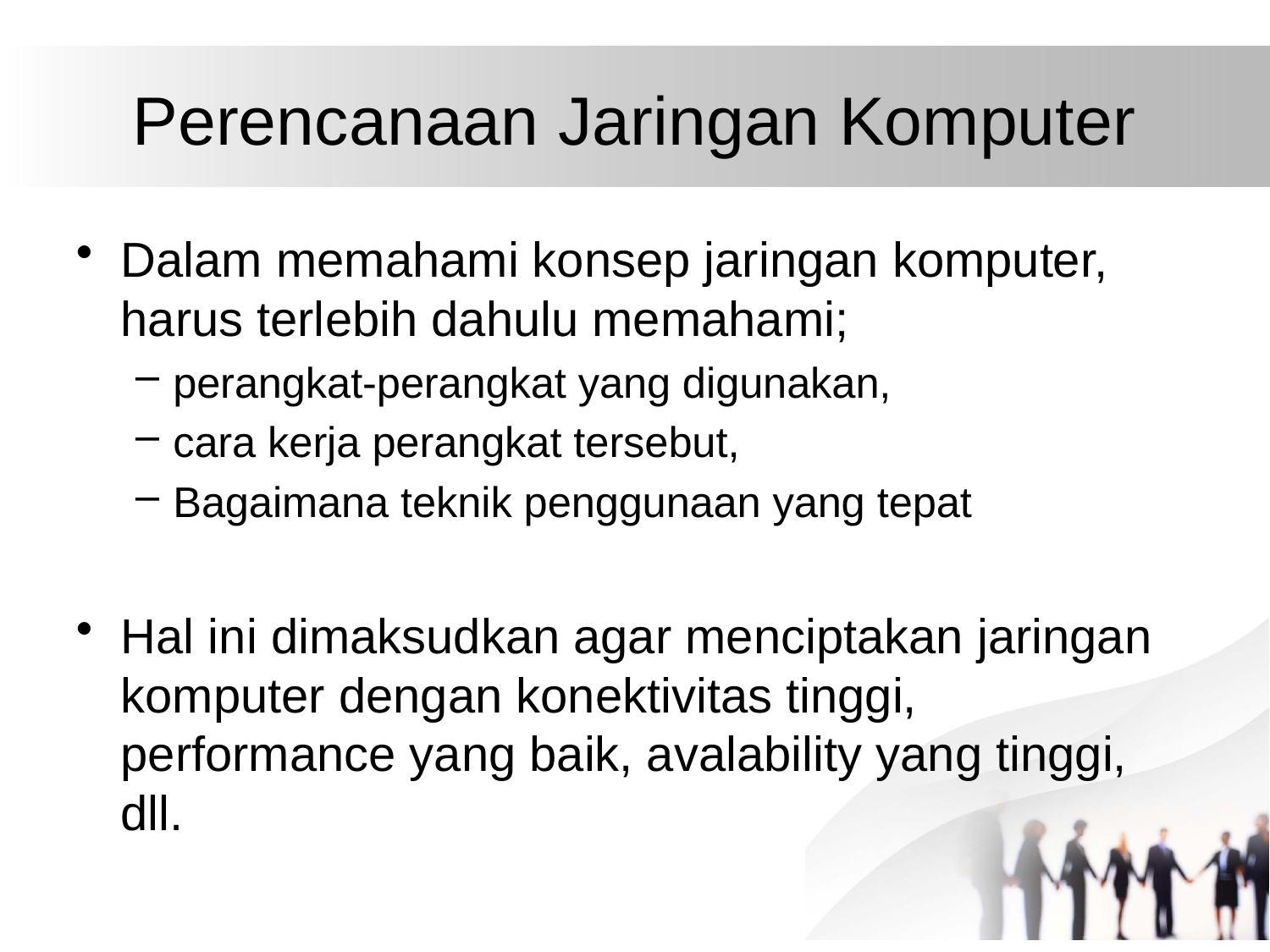

# Perencanaan Jaringan Komputer
Dalam memahami konsep jaringan komputer, harus terlebih dahulu memahami;
perangkat-perangkat yang digunakan,
cara kerja perangkat tersebut,
Bagaimana teknik penggunaan yang tepat

Hal ini dimaksudkan agar menciptakan jaringan komputer dengan konektivitas tinggi, performance yang baik, avalability yang tinggi, dll.